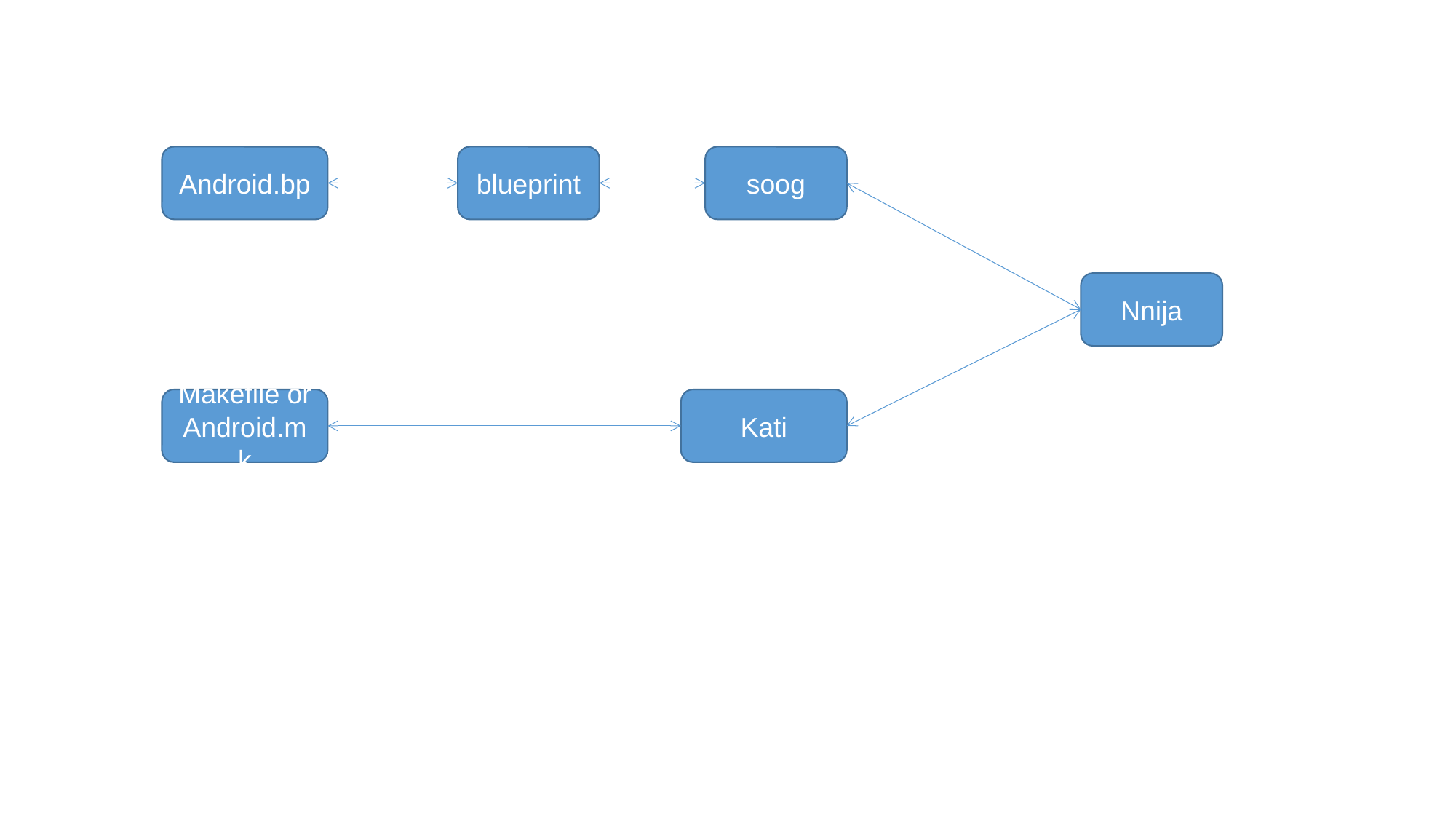

Android.bp
blueprint
soog
Nnija
Makefile or Android.mk
Kati